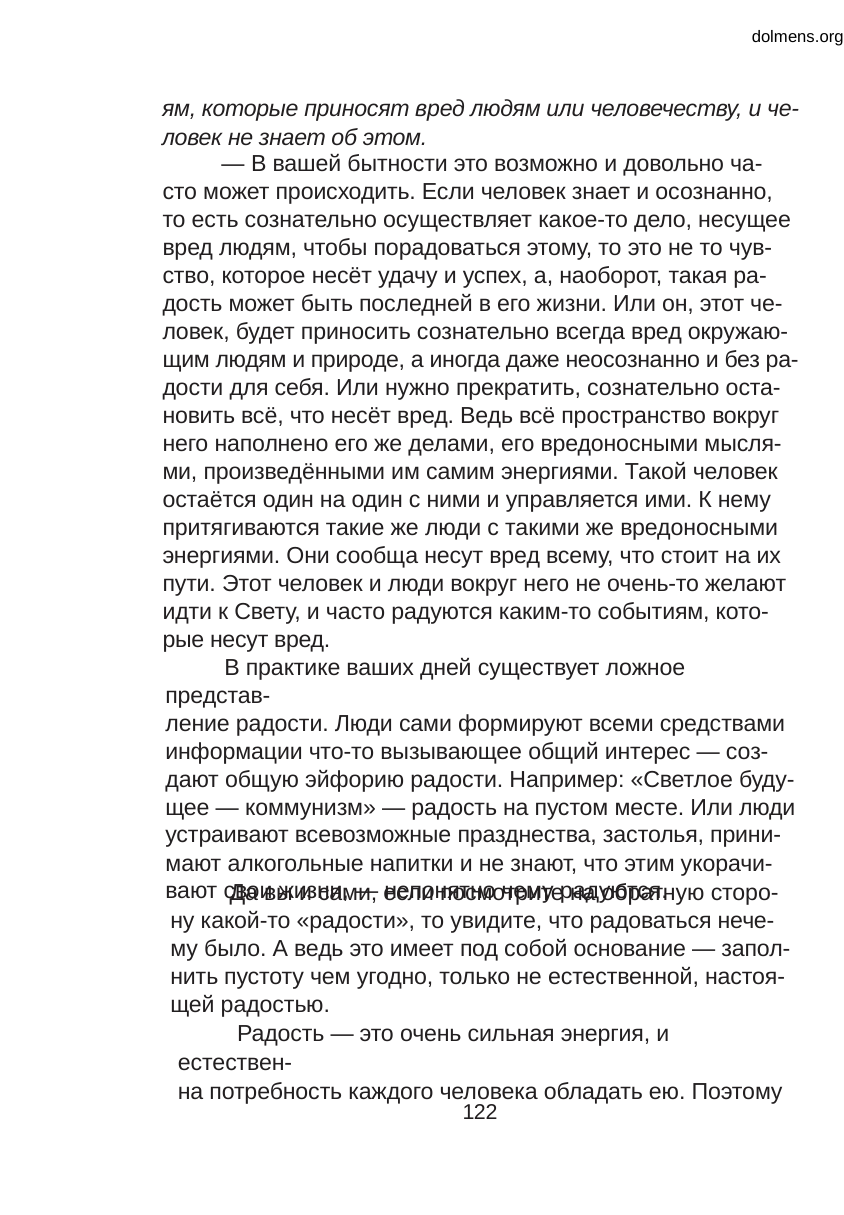

dolmens.org

ям, которые приносят вред людям или человечеству, и че-
ловек не знает об этом.

— В вашей бытности это возможно и довольно ча-
сто может происходить. Если человек знает и осознанно,
то есть сознательно осуществляет какое-то дело, несущее
вред людям, чтобы порадоваться этому, то это не то чув-
ство, которое несёт удачу и успех, а, наоборот, такая ра-
дость может быть последней в его жизни. Или он, этот че-
ловек, будет приносить сознательно всегда вред окружаю-
щим людям и природе, а иногда даже неосознанно и без ра-
дости для себя. Или нужно прекратить, сознательно оста-
новить всё, что несёт вред. Ведь всё пространство вокруг
него наполнено его же делами, его вредоносными мысля-
ми, произведёнными им самим энергиями. Такой человек
остаётся один на один с ними и управляется ими. К нему
притягиваются такие же люди с такими же вредоносными
энергиями. Они сообща несут вред всему, что стоит на их
пути. Этот человек и люди вокруг него не очень-то желают
идти к Свету, и часто радуются каким-то событиям, кото-
рые несут вред.

В практике ваших дней существует ложное представ-
ление радости. Люди сами формируют всеми средствами
информации что-то вызывающее общий интерес — соз-
дают общую эйфорию радости. Например: «Светлое буду-
щее — коммунизм» — радость на пустом месте. Или люди
устраивают всевозможные празднества, застолья, прини-
мают алкогольные напитки и не знают, что этим укорачи-
вают свои жизни, — непонятно чему радуются.

Да вы и сами, если посмотрите на обратную сторо-
ну какой-то «радости», то увидите, что радоваться нече-
му было. А ведь это имеет под собой основание — запол-
нить пустоту чем угодно, только не естественной, настоя-
щей радостью.

Радость — это очень сильная энергия, и естествен-
на потребность каждого человека обладать ею. Поэтому

122